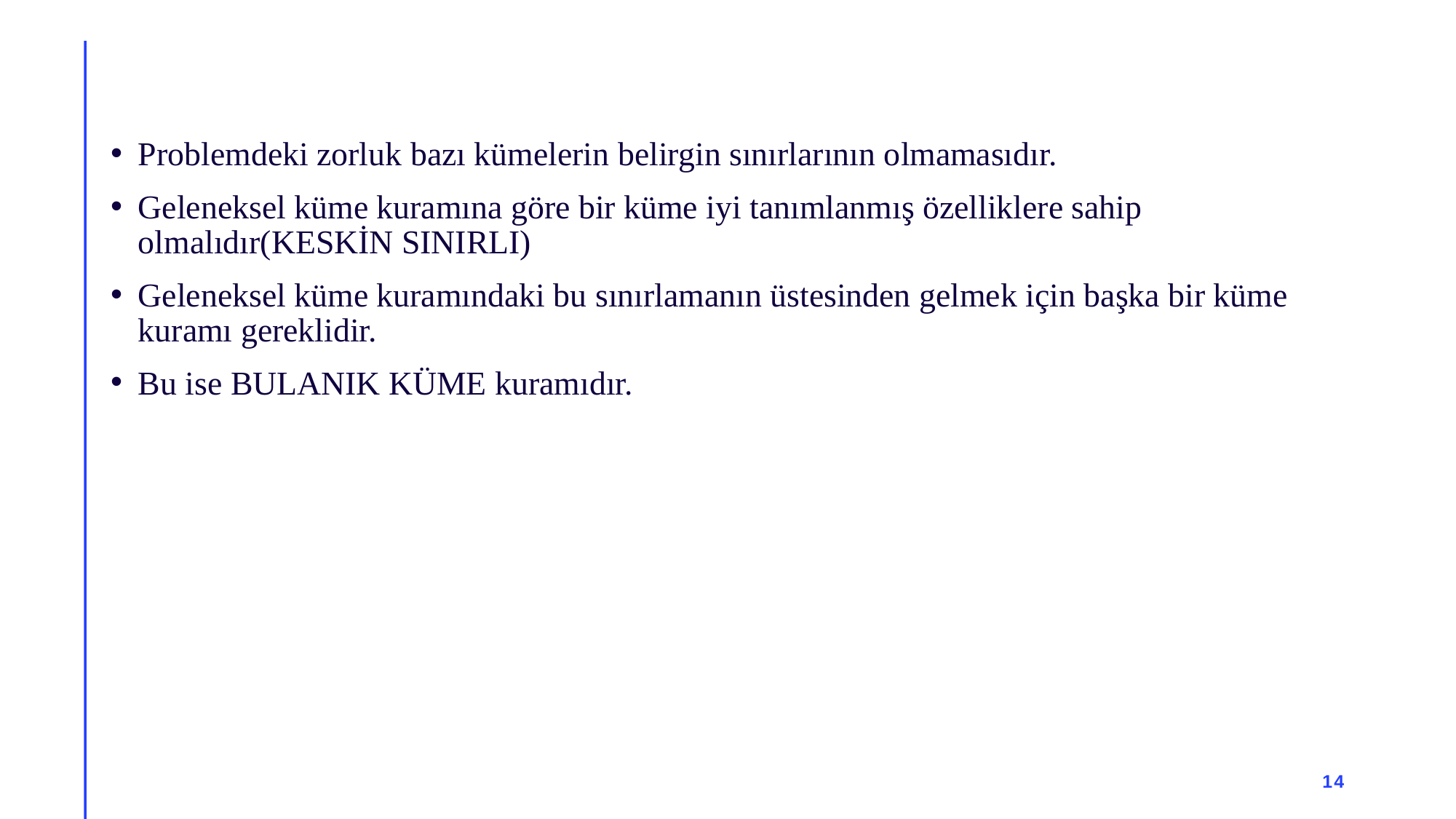

#
Problemdeki zorluk bazı kümelerin belirgin sınırlarının olmamasıdır.
Geleneksel küme kuramına göre bir küme iyi tanımlanmış özelliklere sahip olmalıdır(KESKİN SINIRLI)
Geleneksel küme kuramındaki bu sınırlamanın üstesinden gelmek için başka bir küme kuramı gereklidir.
Bu ise BULANIK KÜME kuramıdır.
14